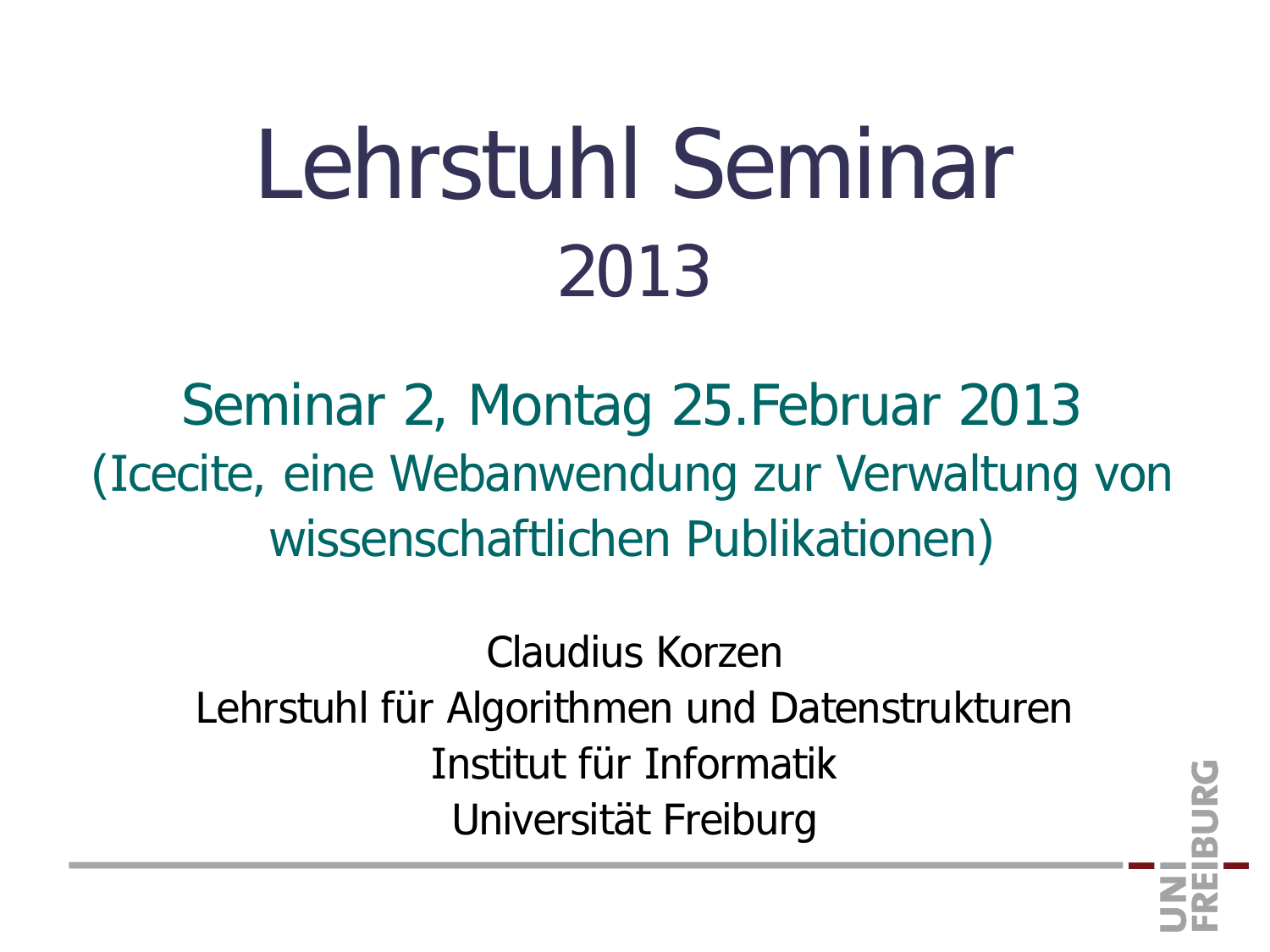

# Lehrstuhl Seminar 2013
Seminar 2, Montag 25.Februar 2013
(Icecite, eine Webanwendung zur Verwaltung von wissenschaftlichen Publikationen)
Claudius Korzen
Lehrstuhl für Algorithmen und Datenstrukturen
Institut für Informatik
Universität Freiburg